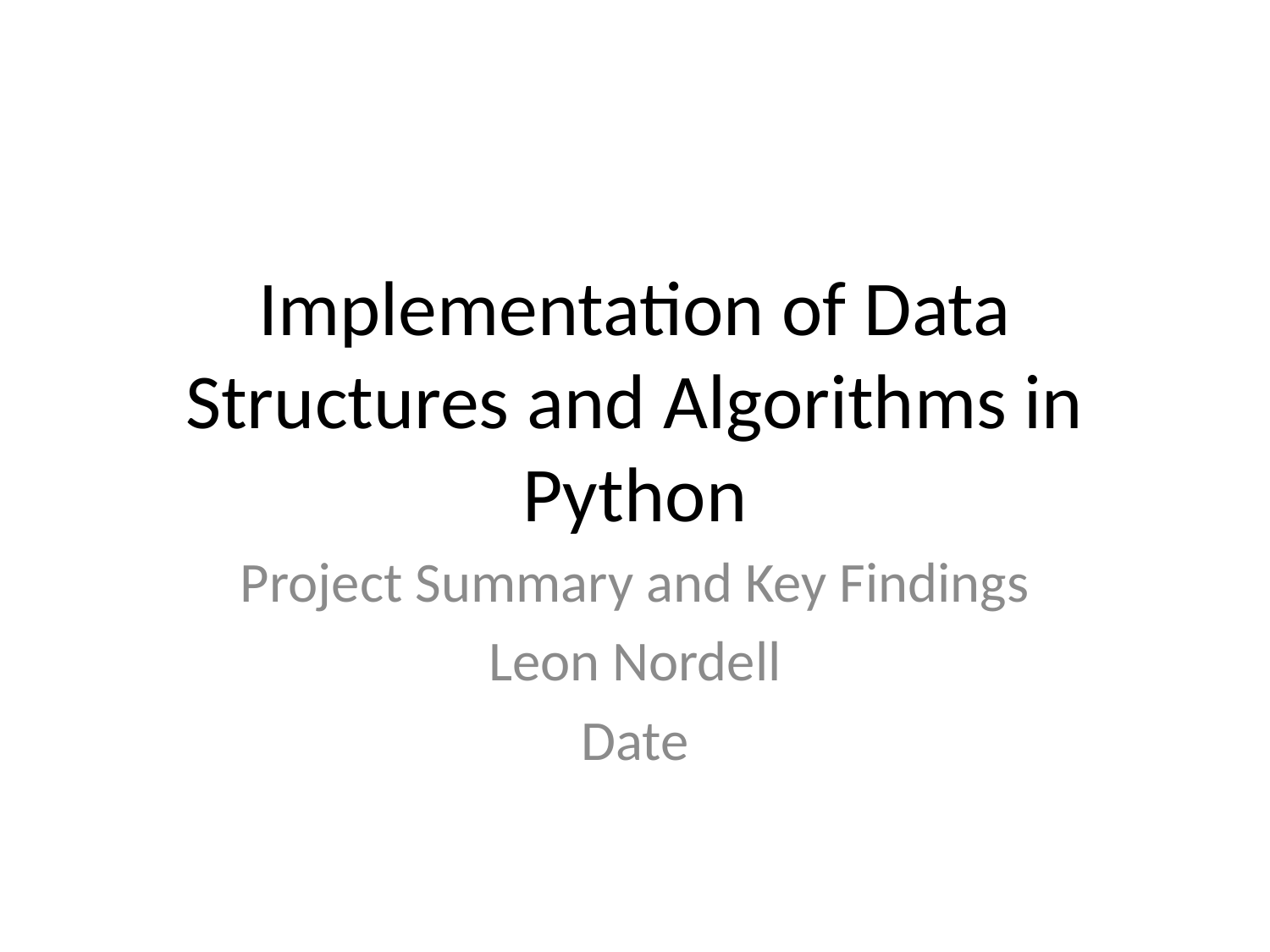

# Implementation of Data Structures and Algorithms in Python
Project Summary and Key Findings
Leon Nordell
Date